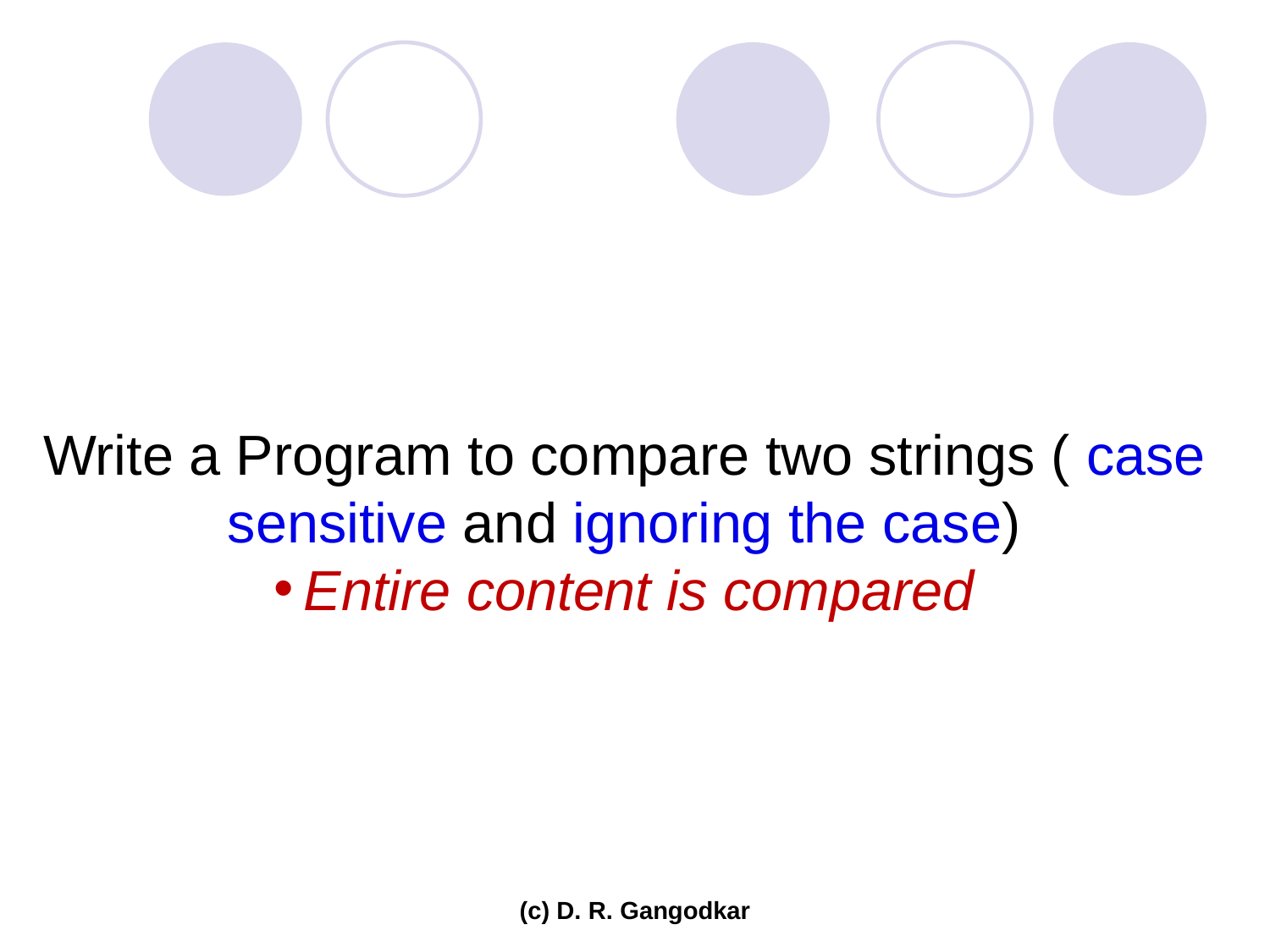

Write a Program to compare two strings ( case sensitive and ignoring the case)
Entire content is compared

(c) D. R. Gangodkar